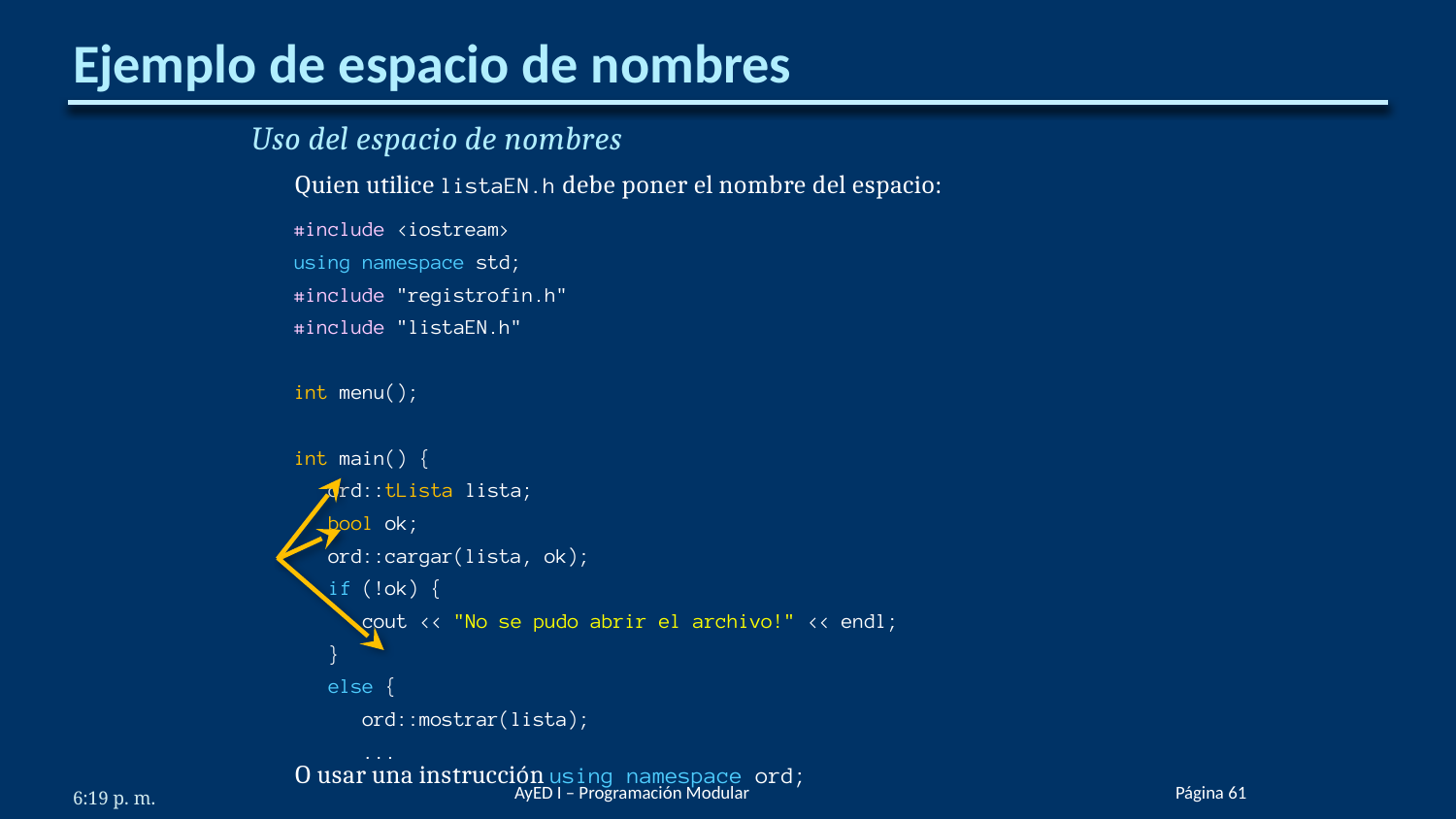

# Ejemplo de espacio de nombres
Uso del espacio de nombres
Quien utilice listaEN.h debe poner el nombre del espacio:
#include <iostream>
using namespace std;
#include "registrofin.h"
#include "listaEN.h"

int menu();

int main() {
   ord::tLista lista;
   bool ok;
   ord::cargar(lista, ok);
   if (!ok) {
      cout << "No se pudo abrir el archivo!" << endl;
   }
   else {
      ord::mostrar(lista);
      ...
O usar una instrucción using namespace ord;
AyED I – Programación Modular
Página 61
6:19 p. m.